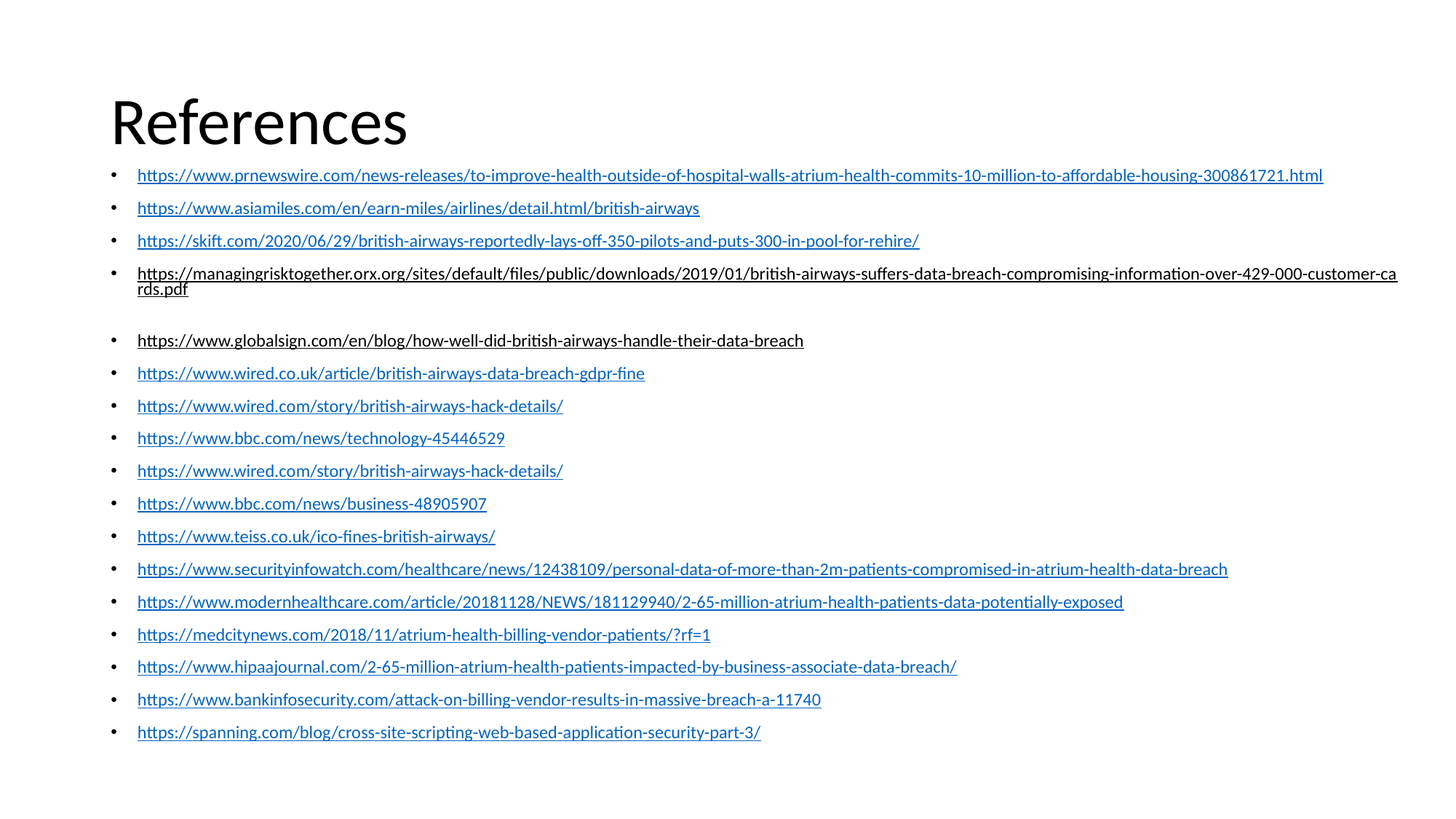

# References
https://www.prnewswire.com/news-releases/to-improve-health-outside-of-hospital-walls-atrium-health-commits-10-million-to-affordable-housing-300861721.html
https://www.asiamiles.com/en/earn-miles/airlines/detail.html/british-airways
https://skift.com/2020/06/29/british-airways-reportedly-lays-off-350-pilots-and-puts-300-in-pool-for-rehire/
https://managingrisktogether.orx.org/sites/default/files/public/downloads/2019/01/british-airways-suffers-data-breach-compromising-information-over-429-000-customer-cards.pdf
https://www.globalsign.com/en/blog/how-well-did-british-airways-handle-their-data-breach
https://www.wired.co.uk/article/british-airways-data-breach-gdpr-fine
https://www.wired.com/story/british-airways-hack-details/
https://www.bbc.com/news/technology-45446529
https://www.wired.com/story/british-airways-hack-details/
https://www.bbc.com/news/business-48905907
https://www.teiss.co.uk/ico-fines-british-airways/
https://www.securityinfowatch.com/healthcare/news/12438109/personal-data-of-more-than-2m-patients-compromised-in-atrium-health-data-breach
https://www.modernhealthcare.com/article/20181128/NEWS/181129940/2-65-million-atrium-health-patients-data-potentially-exposed
https://medcitynews.com/2018/11/atrium-health-billing-vendor-patients/?rf=1
https://www.hipaajournal.com/2-65-million-atrium-health-patients-impacted-by-business-associate-data-breach/
https://www.bankinfosecurity.com/attack-on-billing-vendor-results-in-massive-breach-a-11740
https://spanning.com/blog/cross-site-scripting-web-based-application-security-part-3/